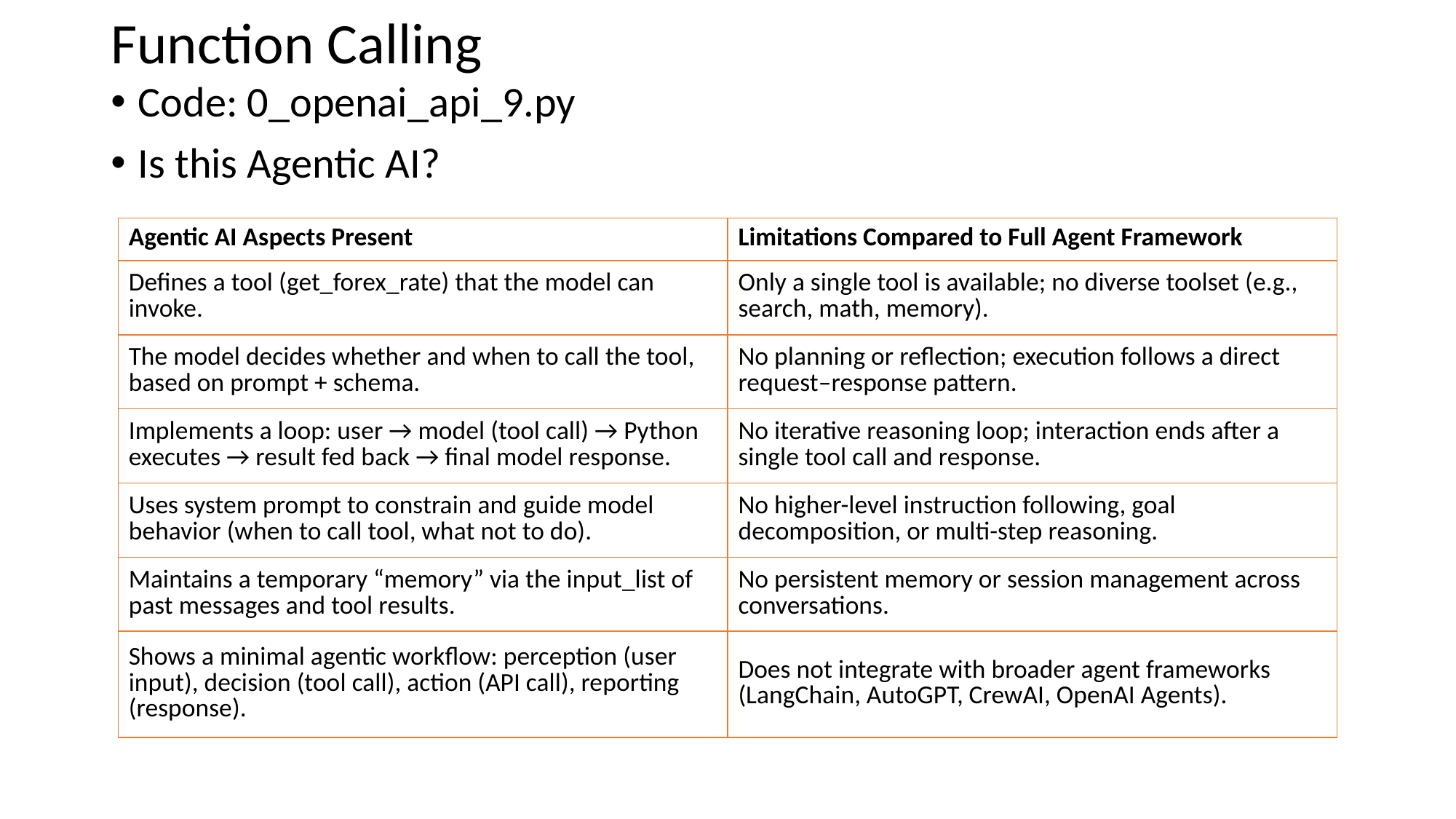

# Function Calling
Code: 0_openai_api_9.py
Is this Agentic AI?

| Agentic AI Aspects Present | Limitations Compared to Full Agent Framework |
| --- | --- |
| Defines a tool (get\_forex\_rate) that the model can invoke. | Only a single tool is available; no diverse toolset (e.g., search, math, memory). |
| The model decides whether and when to call the tool, based on prompt + schema. | No planning or reflection; execution follows a direct request–response pattern. |
| Implements a loop: user → model (tool call) → Python executes → result fed back → final model response. | No iterative reasoning loop; interaction ends after a single tool call and response. |
| Uses system prompt to constrain and guide model behavior (when to call tool, what not to do). | No higher-level instruction following, goal decomposition, or multi-step reasoning. |
| Maintains a temporary “memory” via the input\_list of past messages and tool results. | No persistent memory or session management across conversations. |
| Shows a minimal agentic workflow: perception (user input), decision (tool call), action (API call), reporting (response). | Does not integrate with broader agent frameworks (LangChain, AutoGPT, CrewAI, OpenAI Agents). |